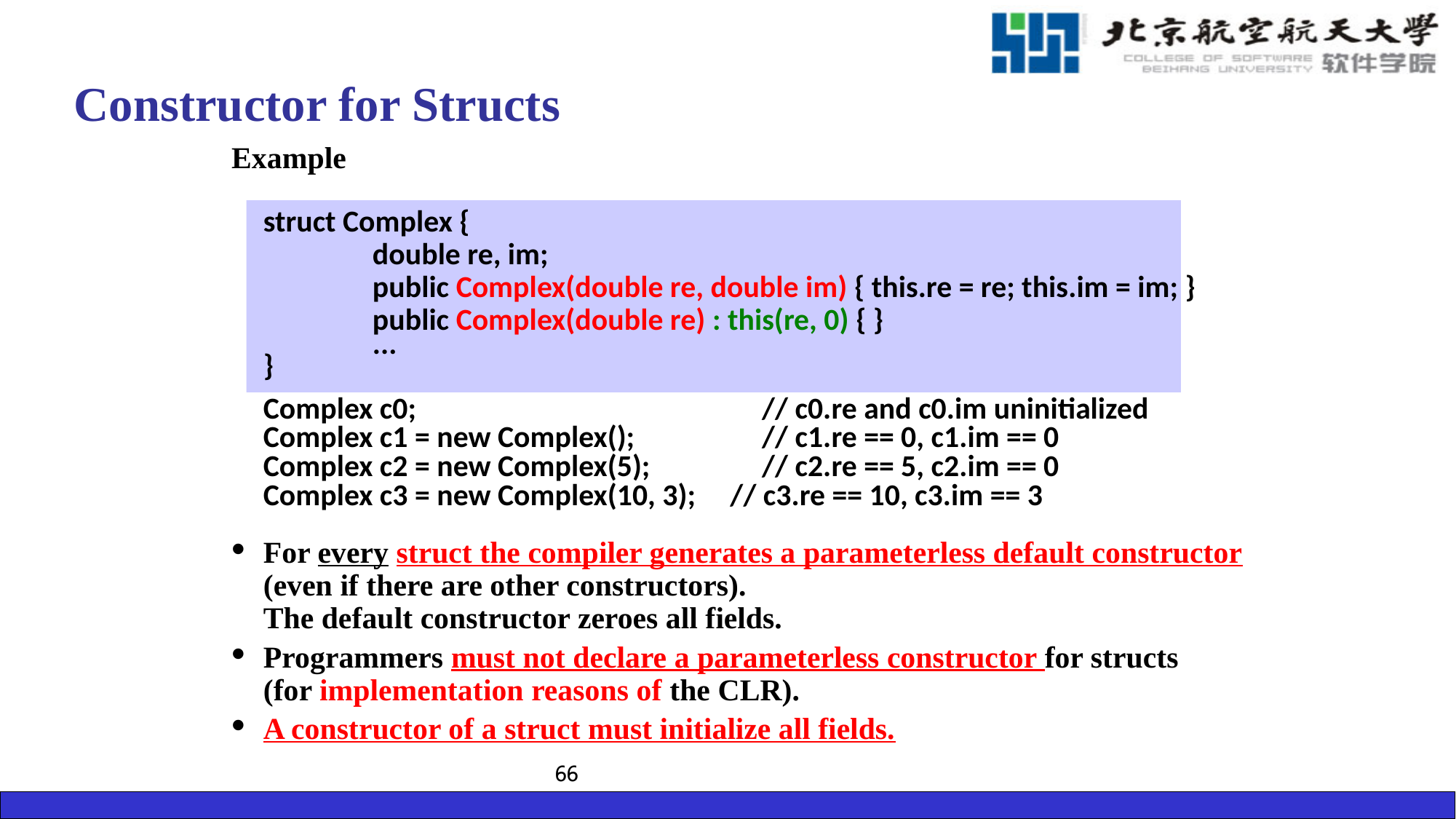

# Constructor for Structs
Example

	struct Complex {
		double re, im;
		public Complex(double re, double im) { this.re = re; this.im = im; }
		public Complex(double re) : this(re, 0) { }
		...
	}
	Complex c0;			         // c0.re and c0.im uninitialized
	Complex c1 = new Complex();	         // c1.re == 0, c1.im == 0
	Complex c2 = new Complex(5);	         // c2.re == 5, c2.im == 0
	Complex c3 = new Complex(10, 3);     // c3.re == 10, c3.im == 3

For every struct the compiler generates a parameterless default constructor
(even if there are other constructors).
The default constructor zeroes all fields.
Programmers must not declare a parameterless constructor for structs
(for implementation reasons of the CLR).
A constructor of a struct must initialize all fields.

66